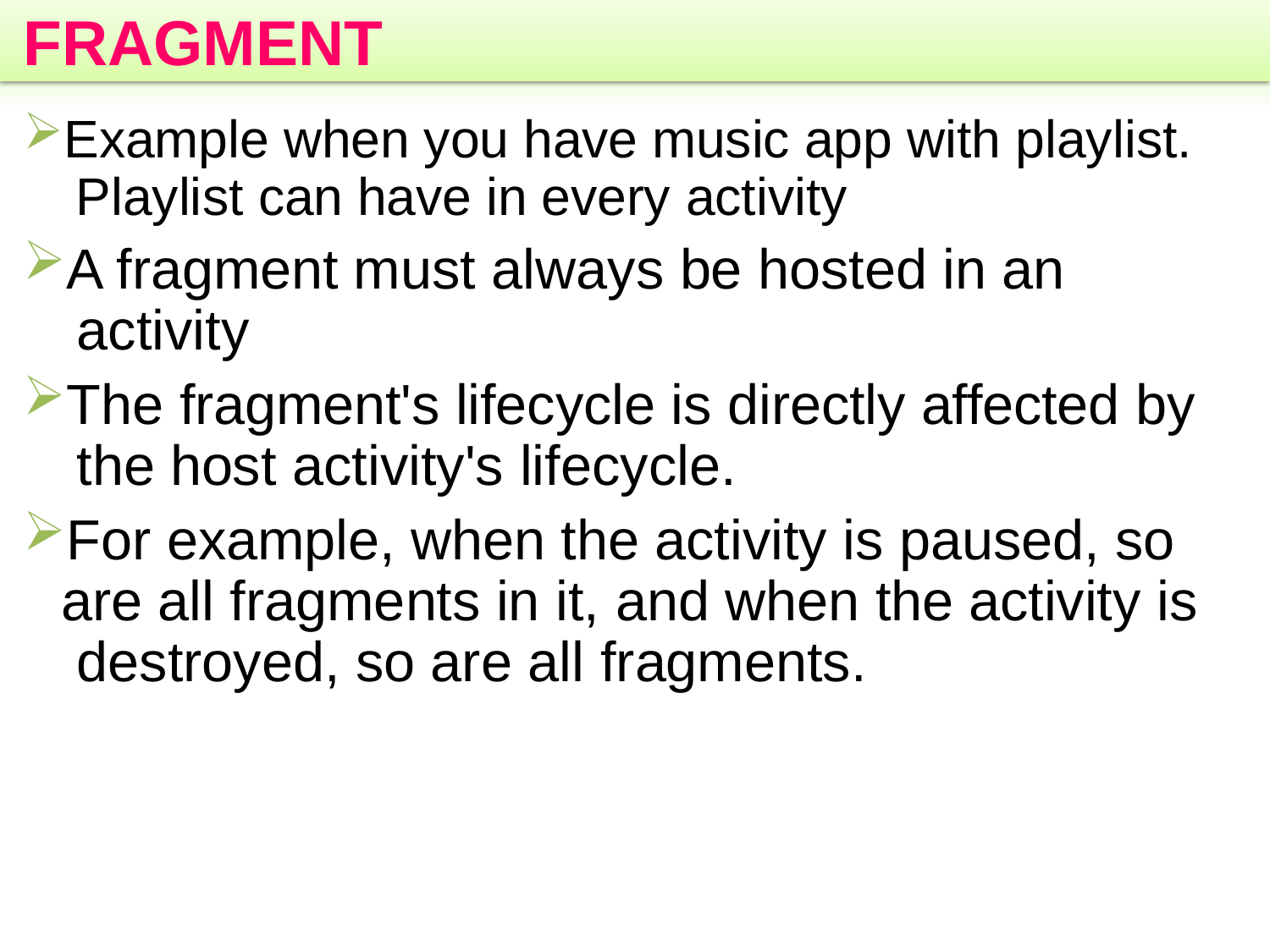

# FRAGMENT
Example when you have music app with playlist.  Playlist can have in every activity
A fragment must always be hosted in an  activity
The fragment's lifecycle is directly affected by  the host activity's lifecycle.
For example, when the activity is paused, so  are all fragments in it, and when the activity is  destroyed, so are all fragments.